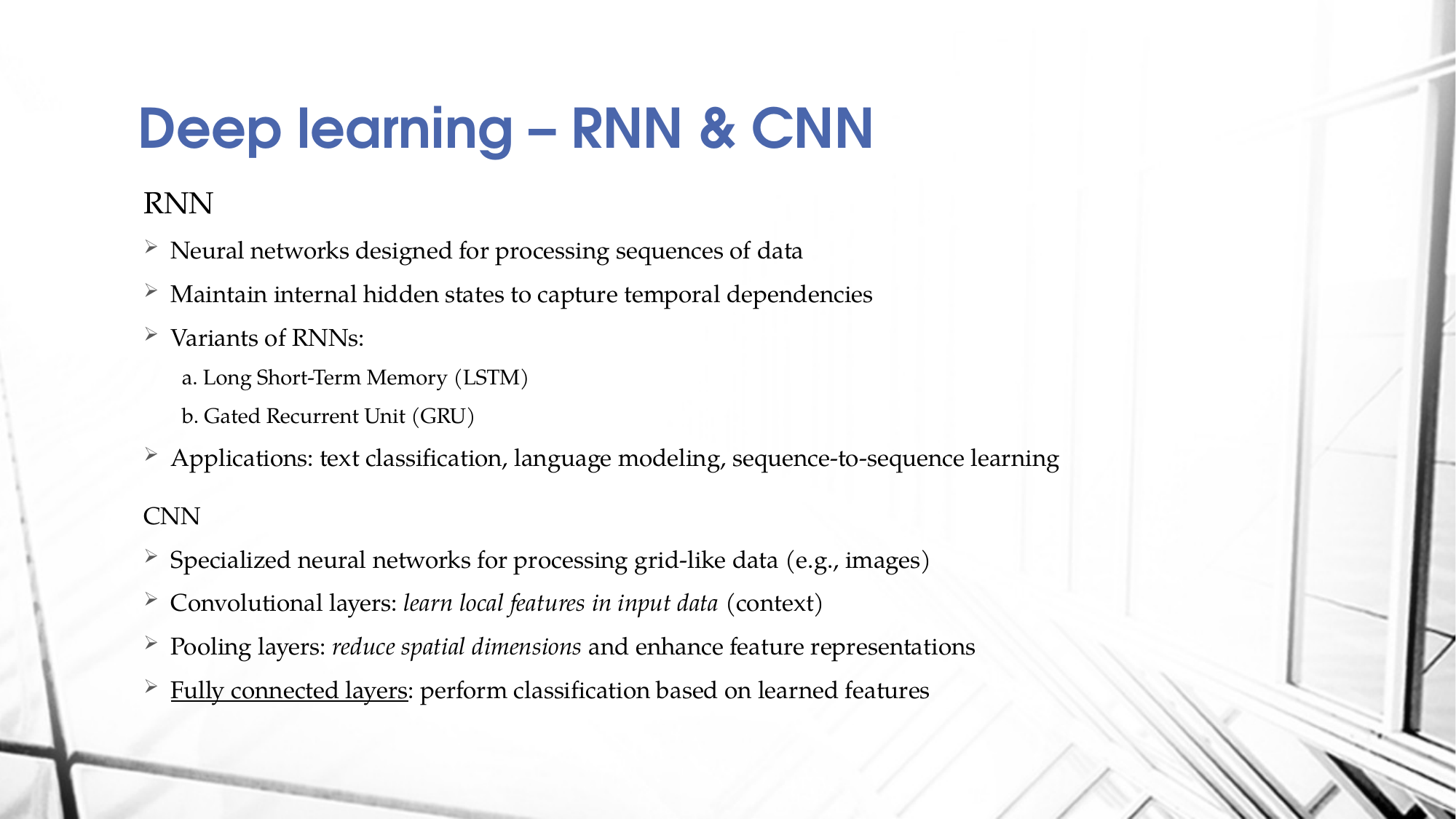

# Deep learning – RNN & CNN
RNN
Neural networks designed for processing sequences of data
Maintain internal hidden states to capture temporal dependencies
Variants of RNNs:
a. Long Short-Term Memory (LSTM)
b. Gated Recurrent Unit (GRU)
Applications: text classification, language modeling, sequence-to-sequence learning

CNN
Specialized neural networks for processing grid-like data (e.g., images)
Convolutional layers: learn local features in input data (context)
Pooling layers: reduce spatial dimensions and enhance feature representations
Fully connected layers: perform classification based on learned features